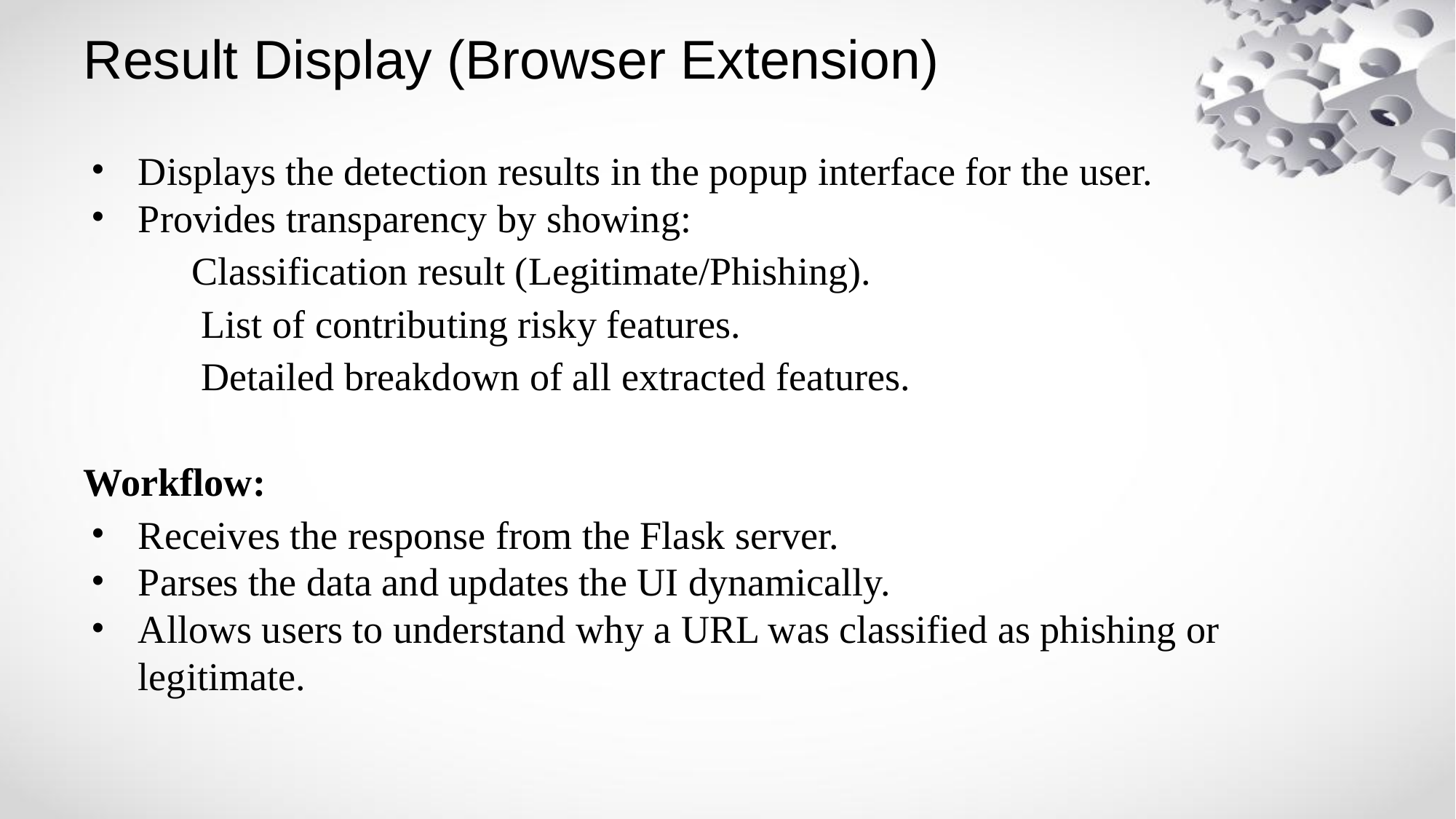

# Result Display (Browser Extension)
Displays the detection results in the popup interface for the user.
Provides transparency by showing:
           Classification result (Legitimate/Phishing).
            List of contributing risky features.
            Detailed breakdown of all extracted features.

Workflow:
Receives the response from the Flask server.
Parses the data and updates the UI dynamically.
Allows users to understand why a URL was classified as phishing or legitimate.